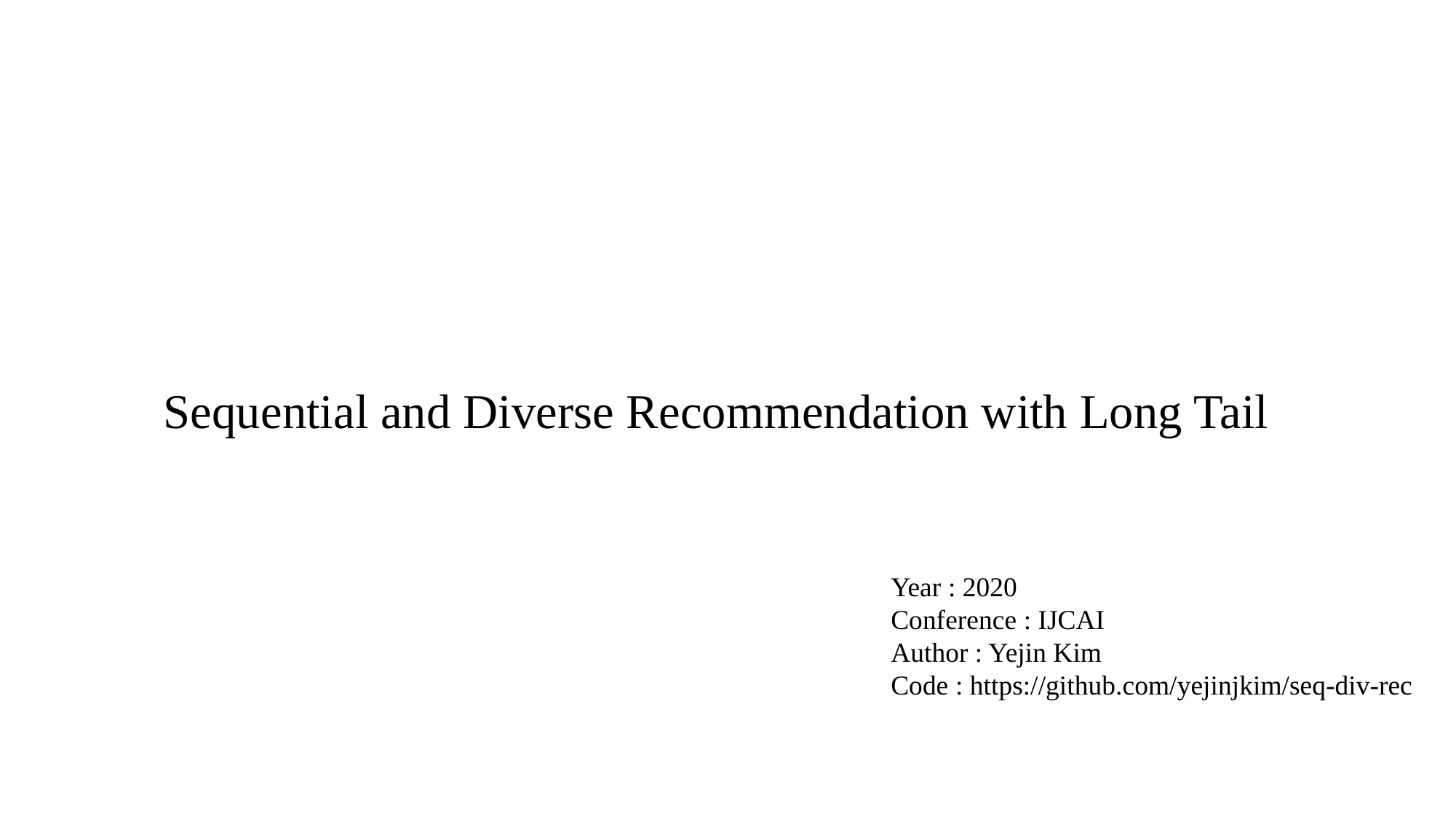

Sequential and Diverse Recommendation with Long Tail
Year : 2020
Conference : IJCAI
Author : Yejin Kim
Code : https://github.com/yejinjkim/seq-div-rec